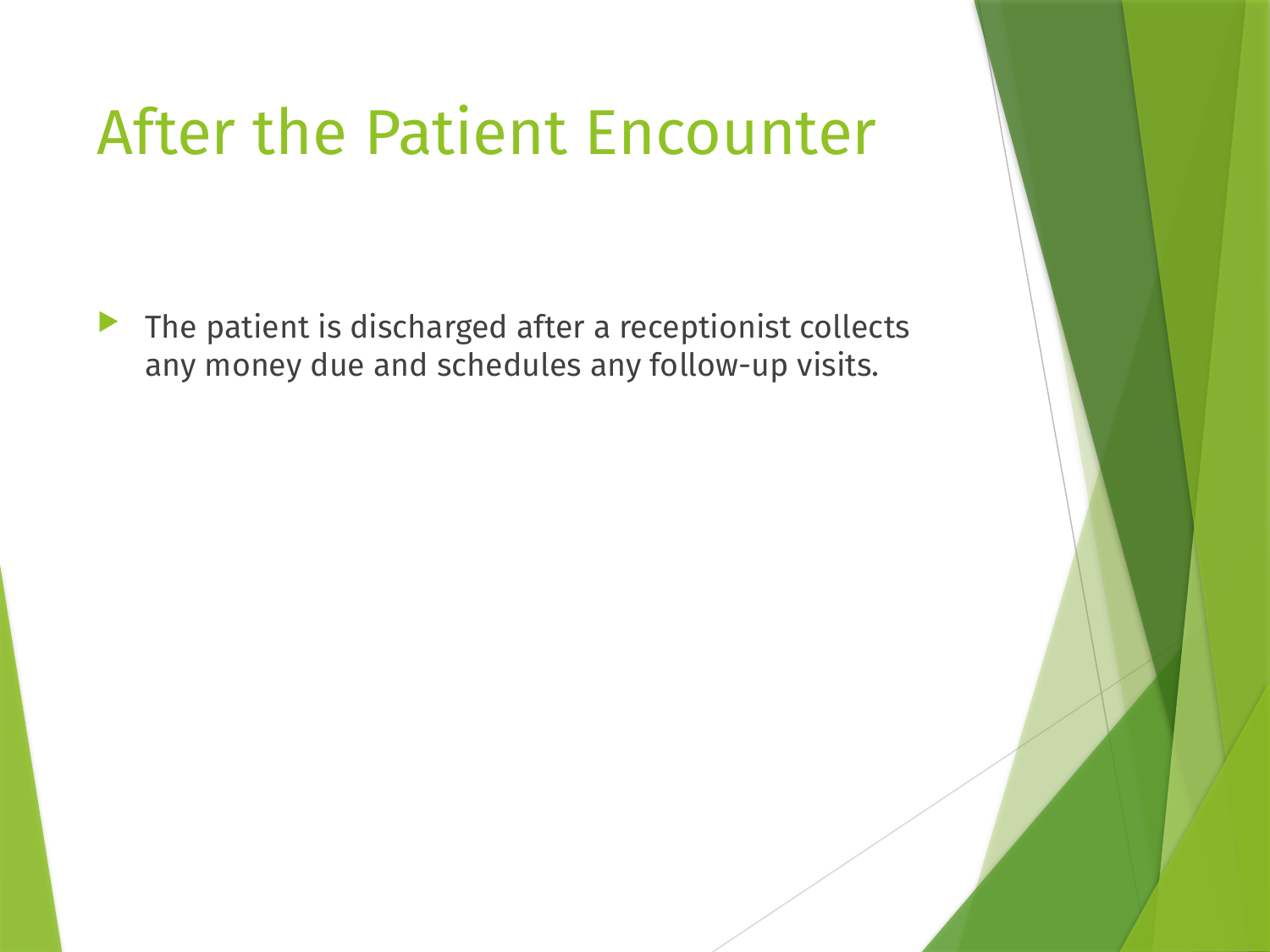

# After the Patient Encounter
The patient is discharged after a receptionist collects any money due and schedules any follow-up visits.